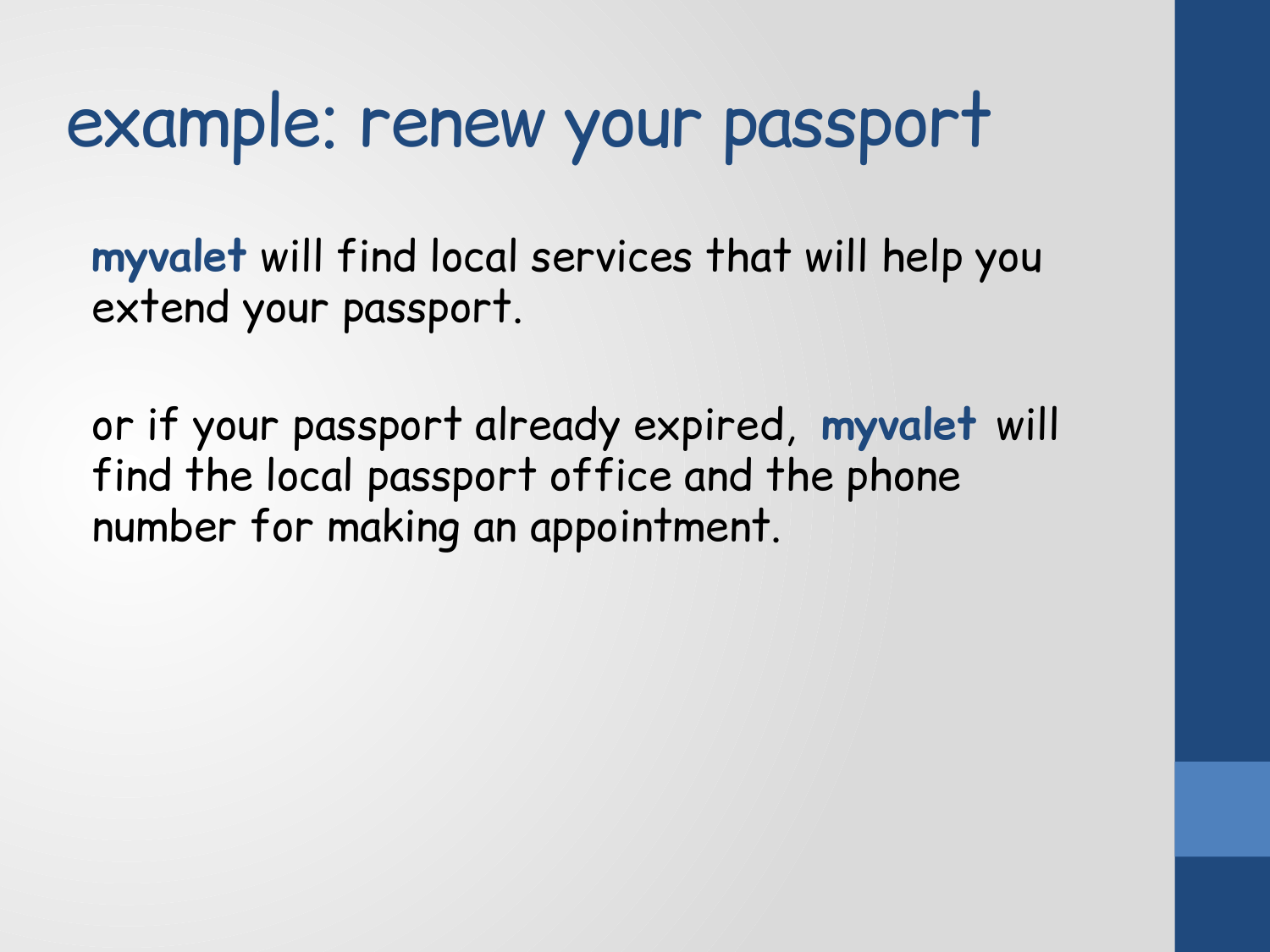

# example: renew your passport
myvalet will find local services that will help you extend your passport.

or if your passport already expired,  myvalet will find the local passport office and the phone number for making an appointment.